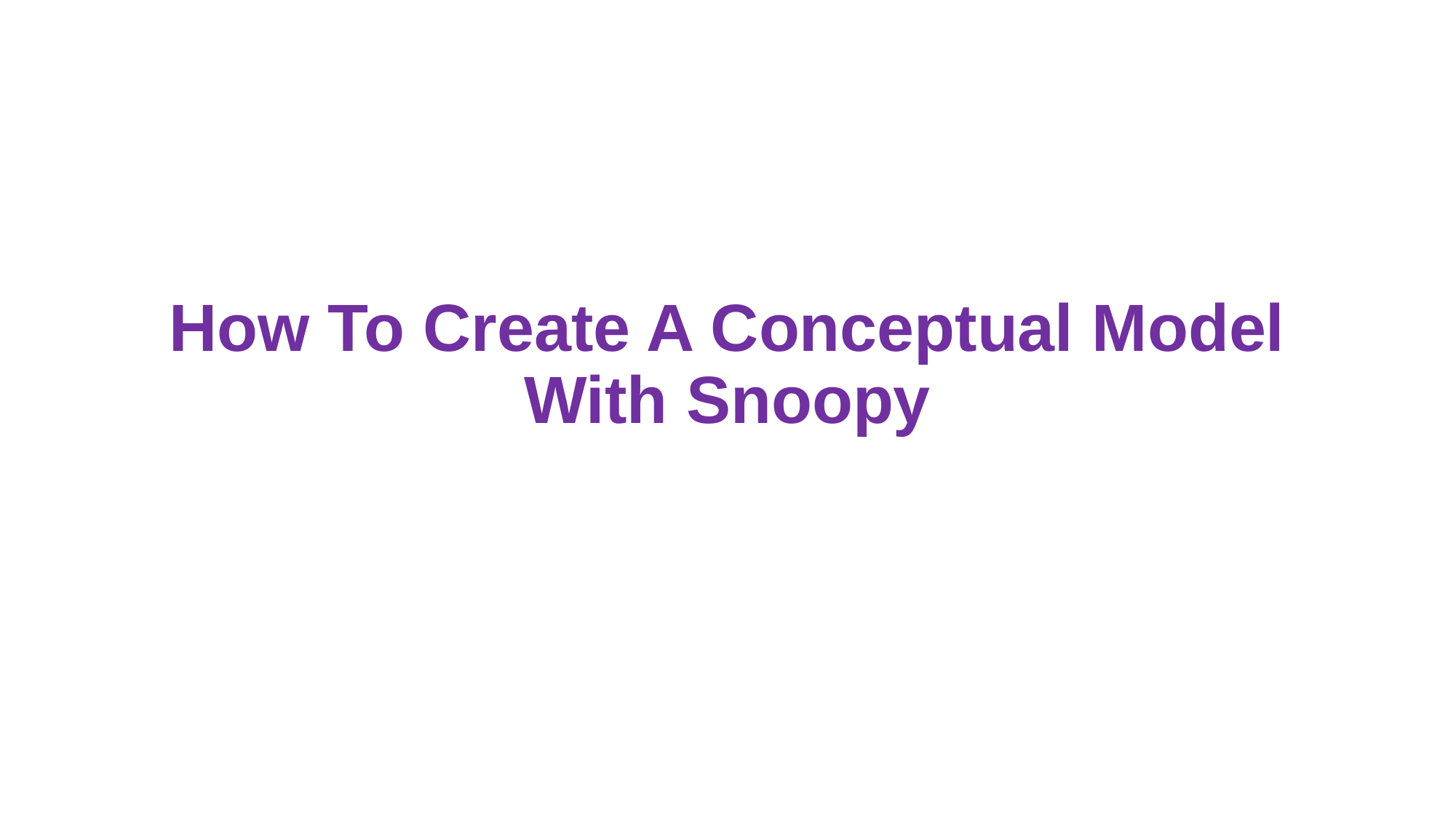

How To Create A Conceptual Model With Snoopy